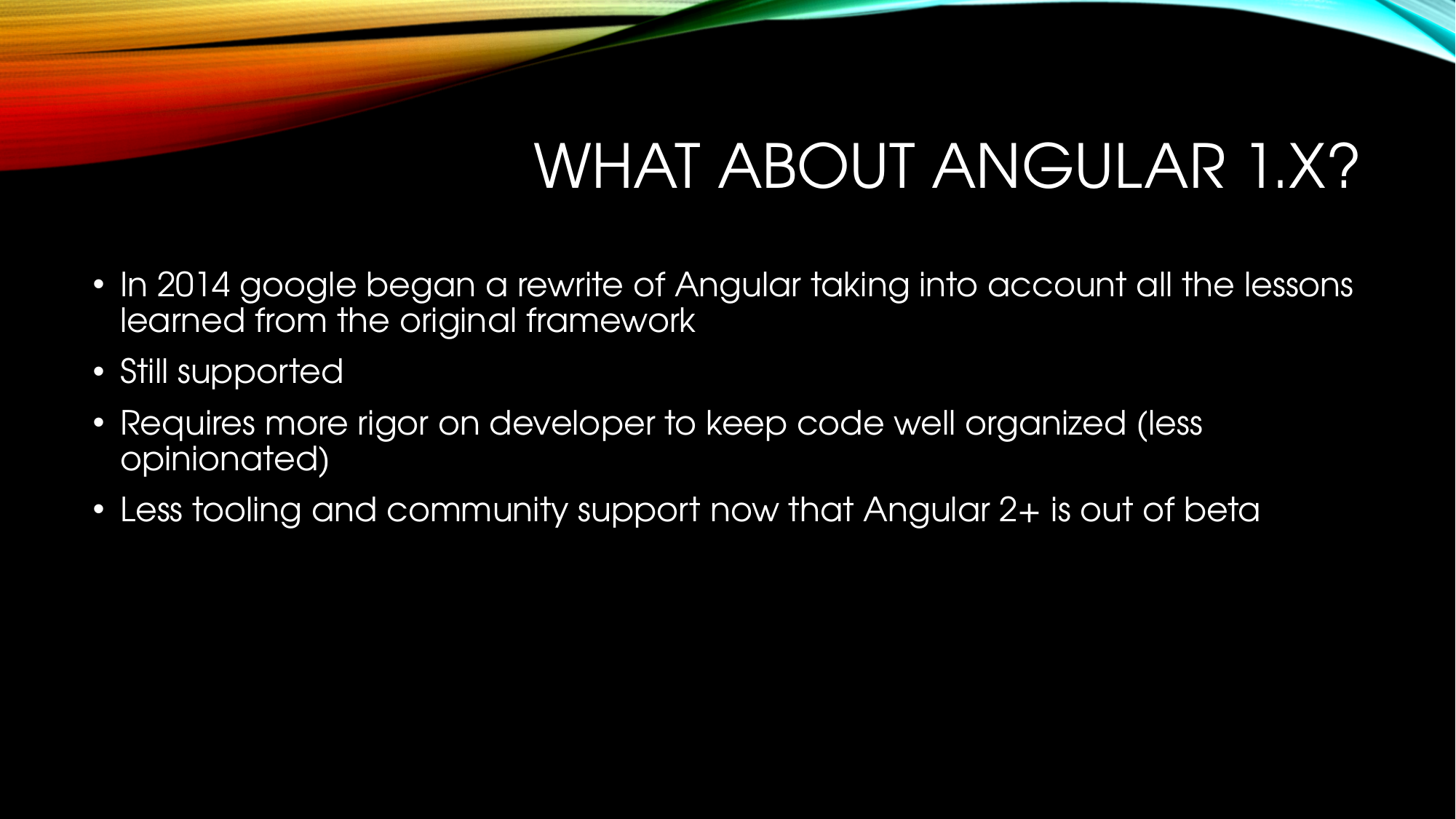

# What about Angular 1.X?
In 2014 google began a rewrite of Angular taking into account all the lessons learned from the original framework
Still supported
Requires more rigor on developer to keep code well organized (less opinionated)
Less tooling and community support now that Angular 2+ is out of beta